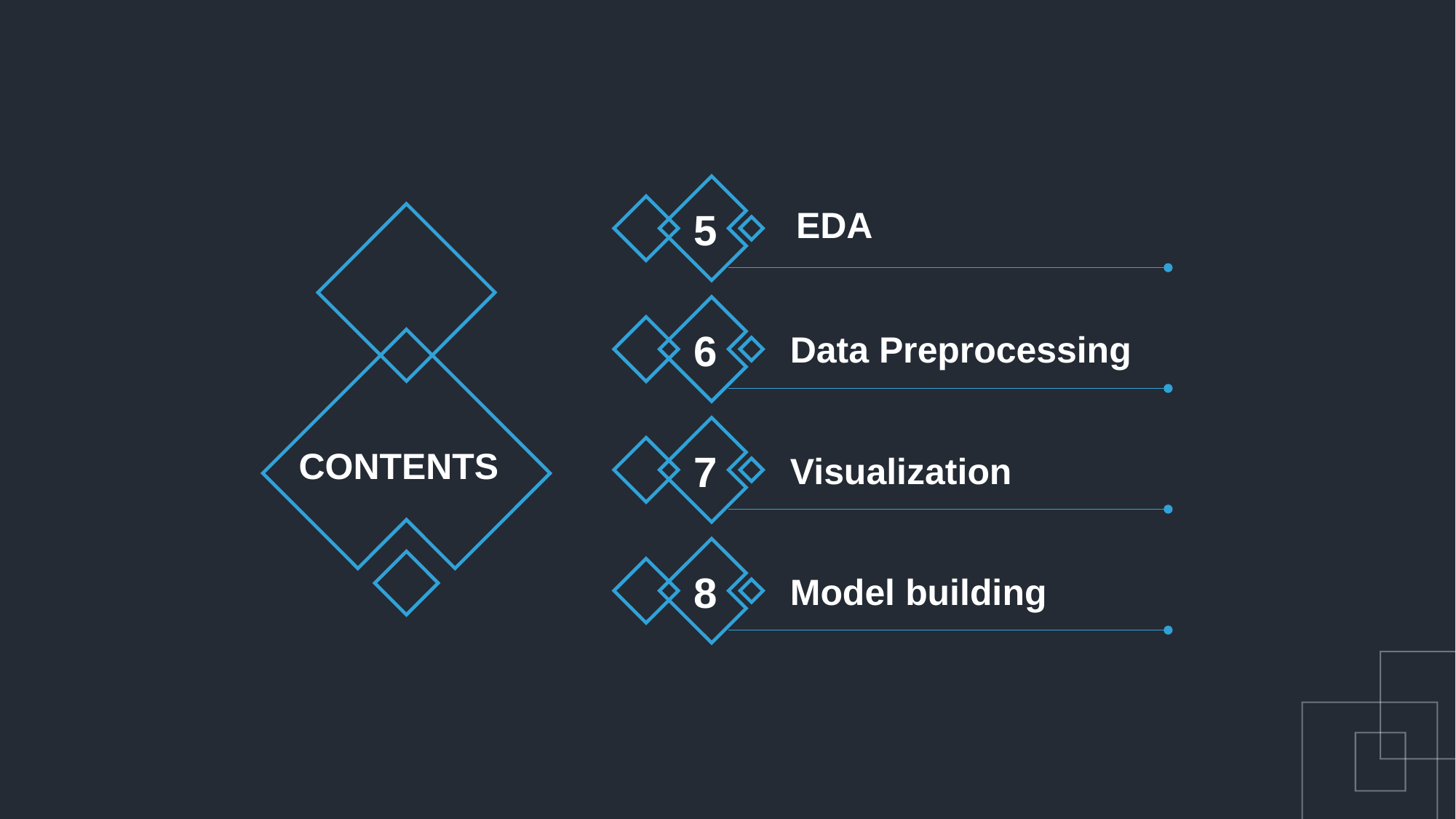

EDA
5

6
Data Preprocessing

CONTENTS
7
Visualization

8
Model building